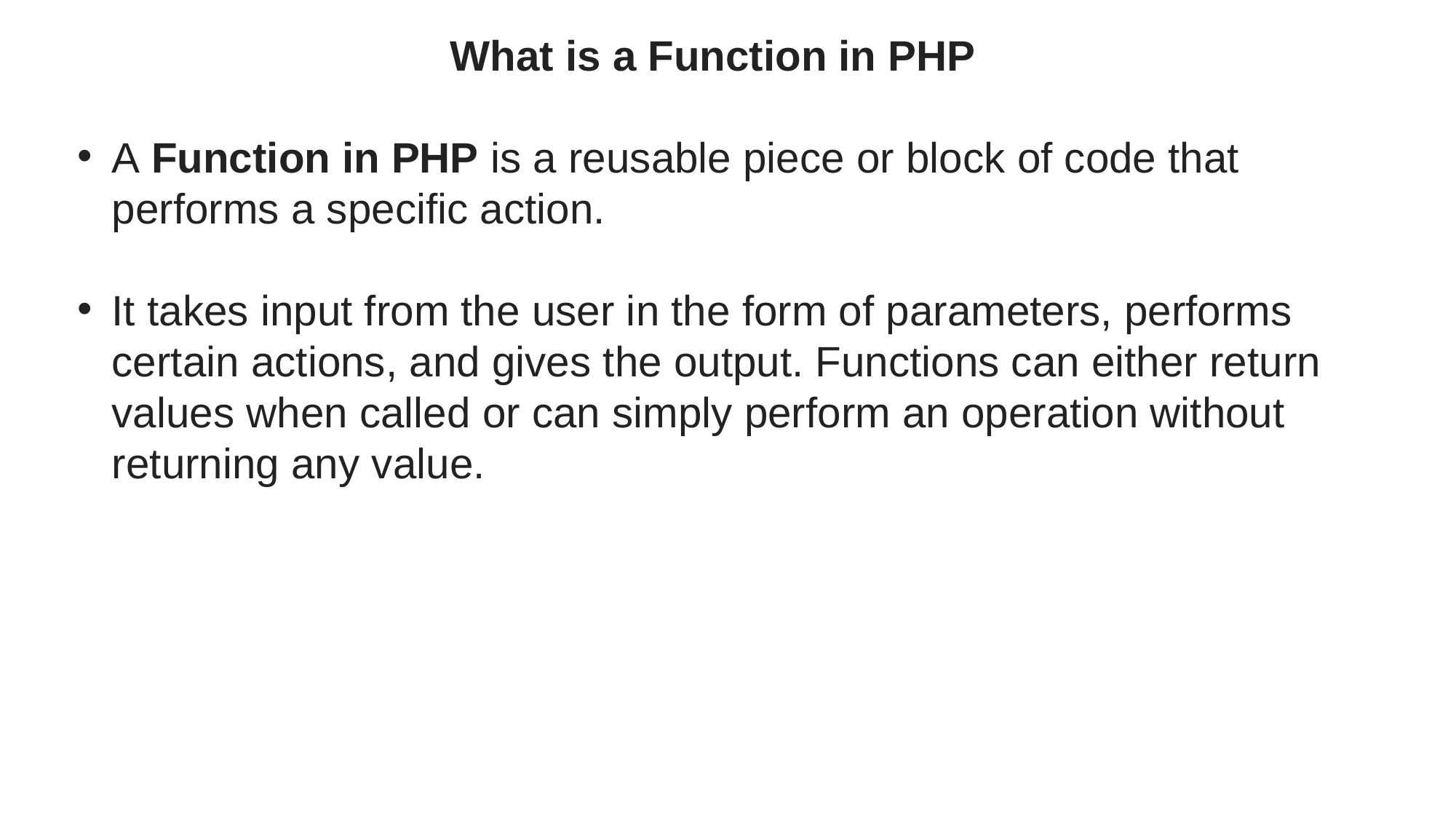

What is a Function in PHP

A Function in PHP is a reusable piece or block of code that performs a specific action.

It takes input from the user in the form of parameters, performs certain actions, and gives the output. Functions can either return values when called or can simply perform an operation without returning any value.